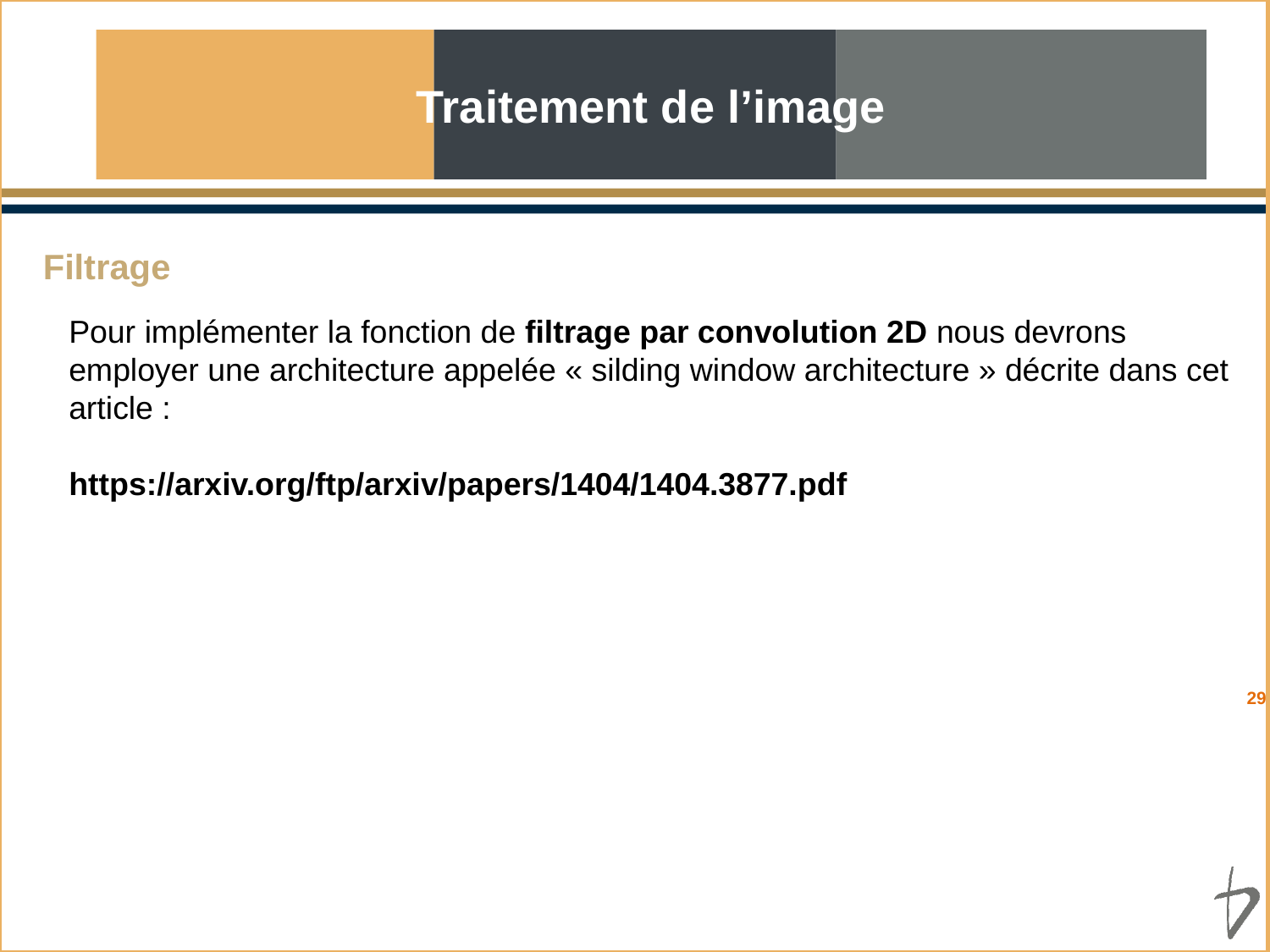

Traitement de l’image
Filtrage
Pour implémenter la fonction de filtrage par convolution 2D nous devrons employer une architecture appelée « silding window architecture » décrite dans cet article :

https://arxiv.org/ftp/arxiv/papers/1404/1404.3877.pdf
  29